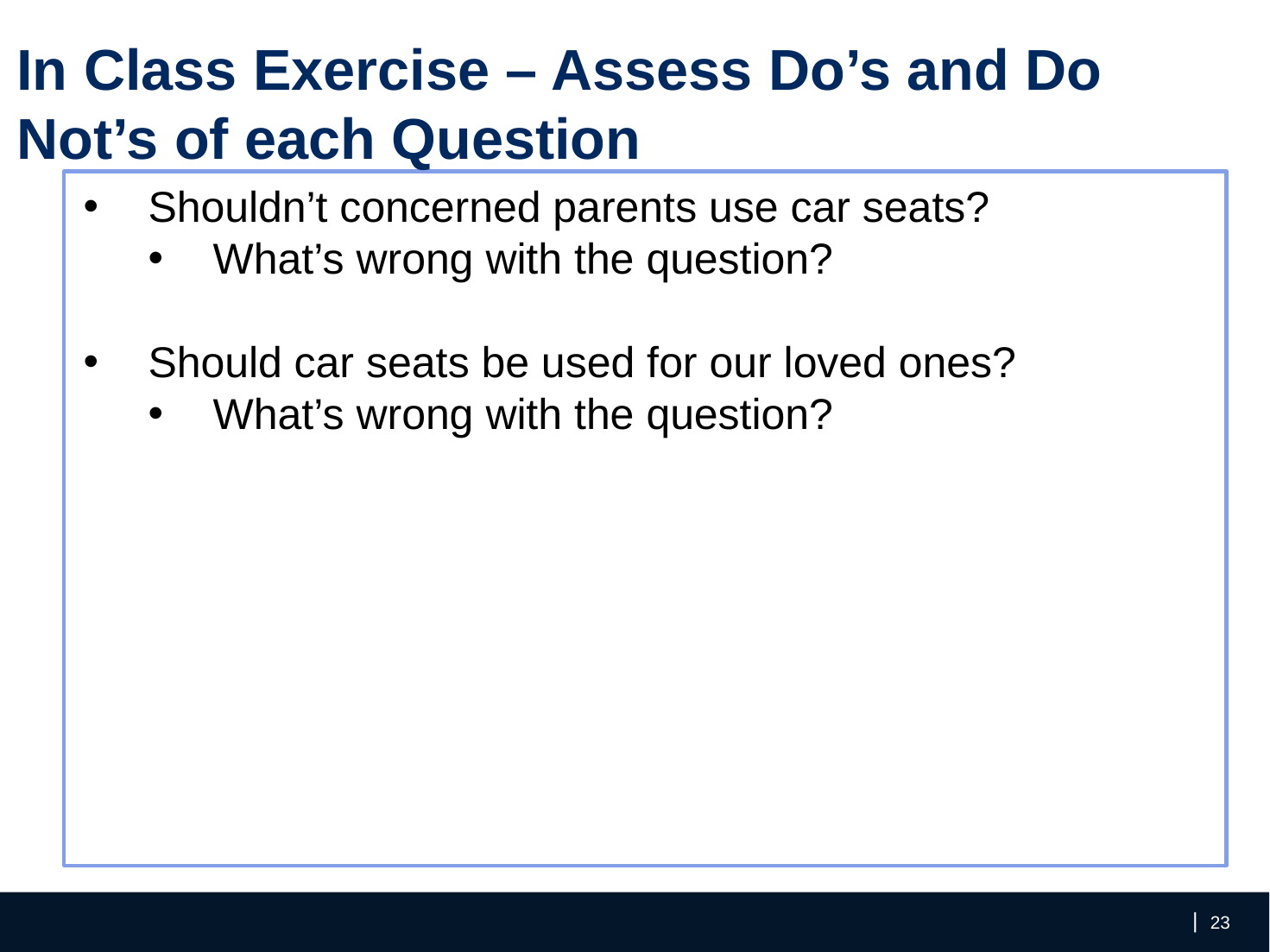

In Class Exercise – Assess Do’s and Do Not’s of each Question

Shouldn’t concerned parents use car seats?
What’s wrong with the question?

Should car seats be used for our loved ones?
What’s wrong with the question?
23